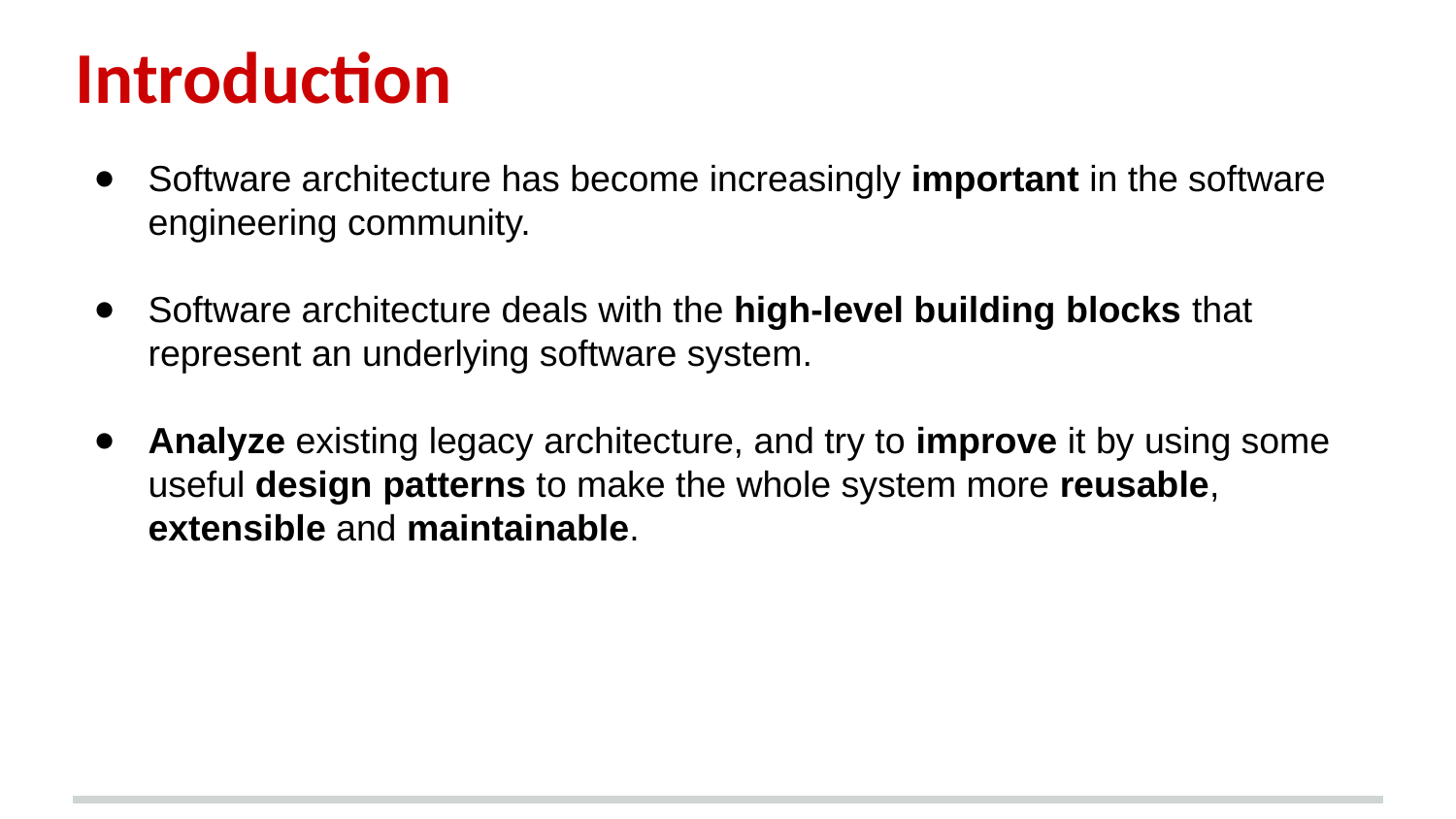

# Introduction
Software architecture has become increasingly important in the software engineering community.

Software architecture deals with the high-level building blocks that represent an underlying software system.

Analyze existing legacy architecture, and try to improve it by using some useful design patterns to make the whole system more reusable, extensible and maintainable.